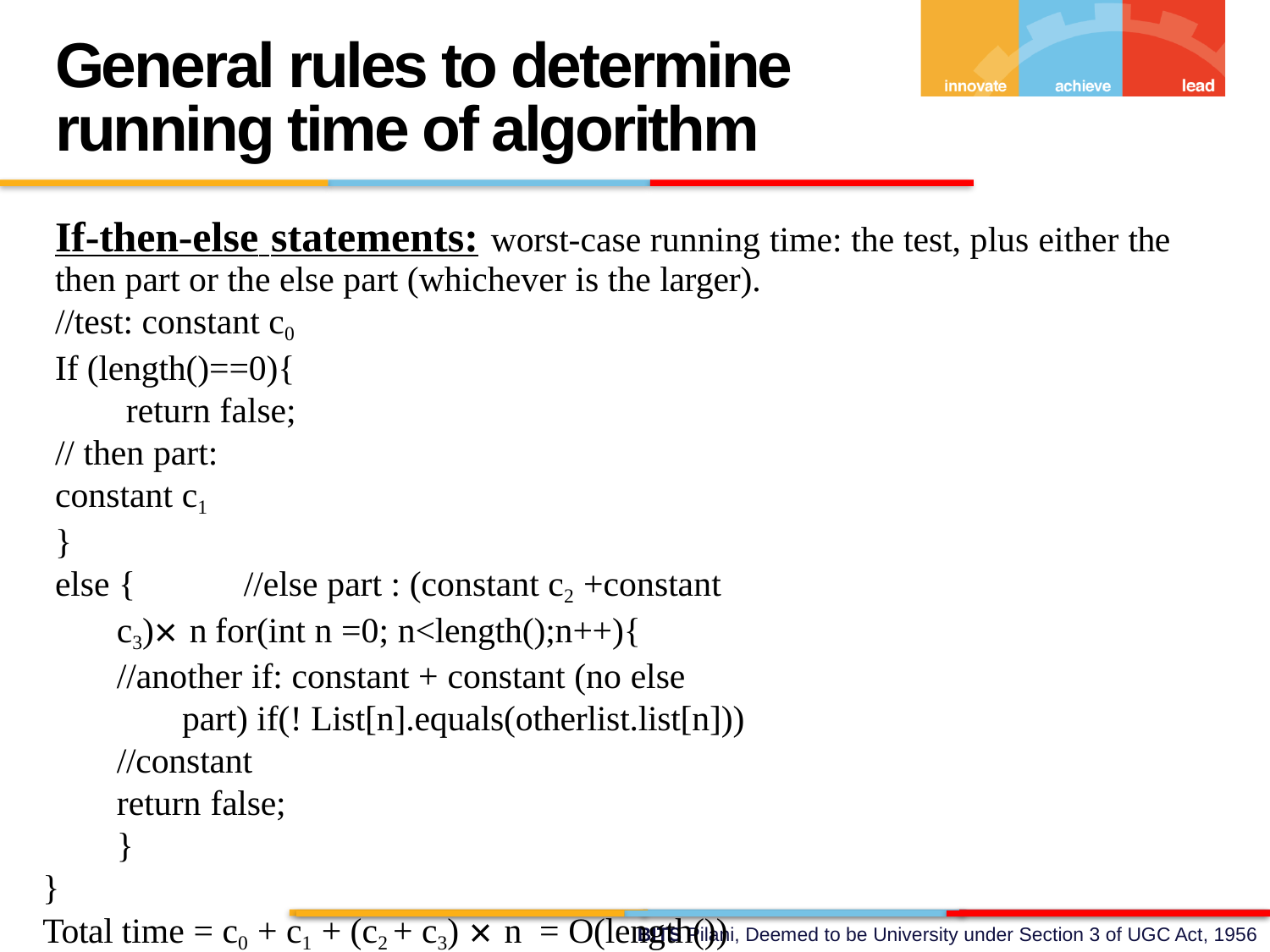

General rules to determine running time of algorithm
If-then-else statements: worst-case running time: the test, plus either the
then part or the else part (whichever is the larger).
//test: constant c0 If (length()==0){
        return false; // then part: constant c1
}
else {	//else part : (constant c2 +constant c3)× n for(int n =0; n<length();n++){
//another if: constant + constant (no else part) if(! List[n].equals(otherlist.list[n]))
//constant
return false;
}
}
Total time = c0 + c1 + (c2 + c3) × n = O(length())